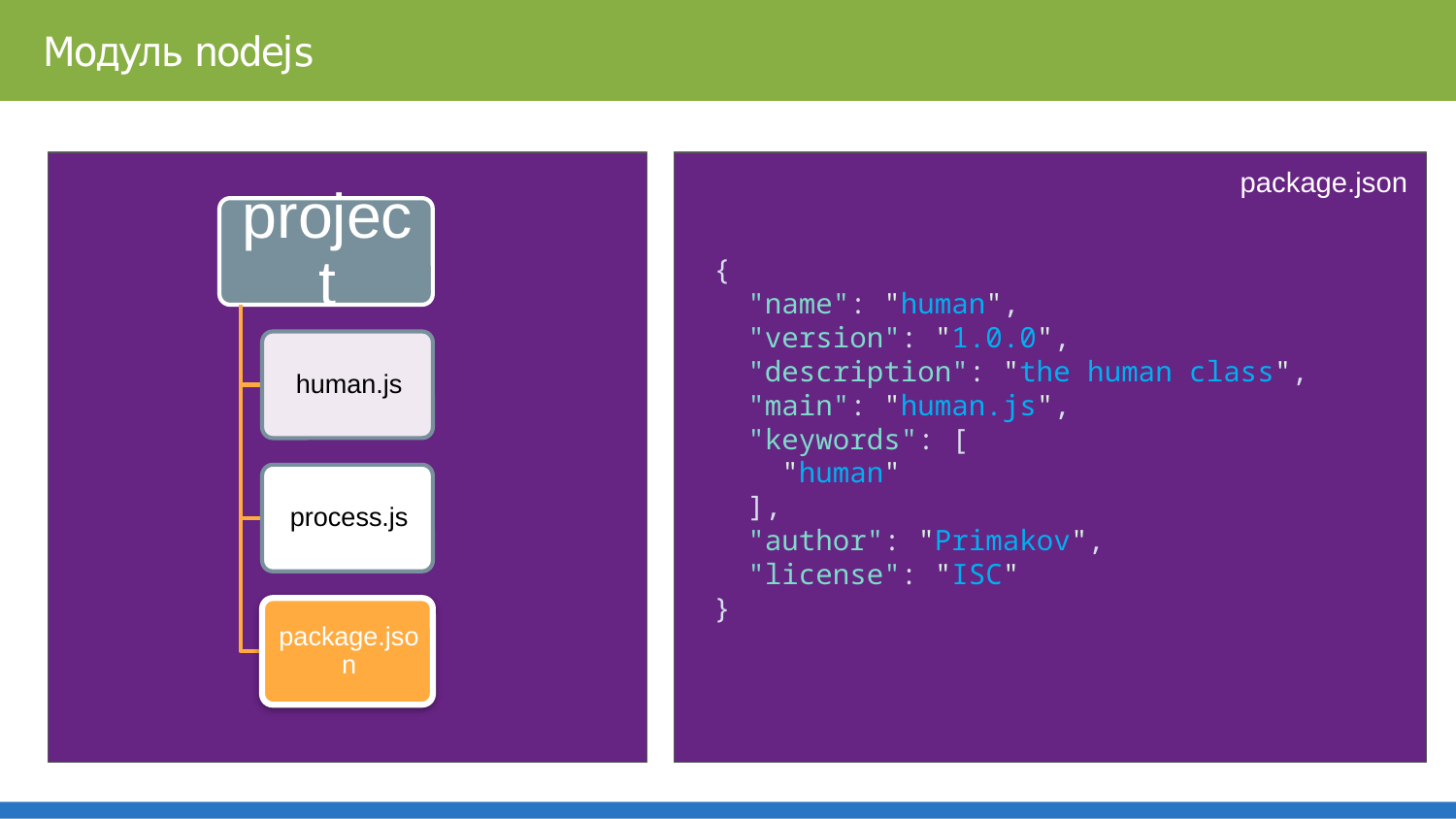

Модуль nodejs
package.json

project
human.js
process.js
package.json
{
  "name": "human",
  "version": "1.0.0",
  "description": "the human class",
  "main": "human.js",
  "keywords": [
    "human"
  ],
  "author": "Primakov",
  "license": "ISC"
}